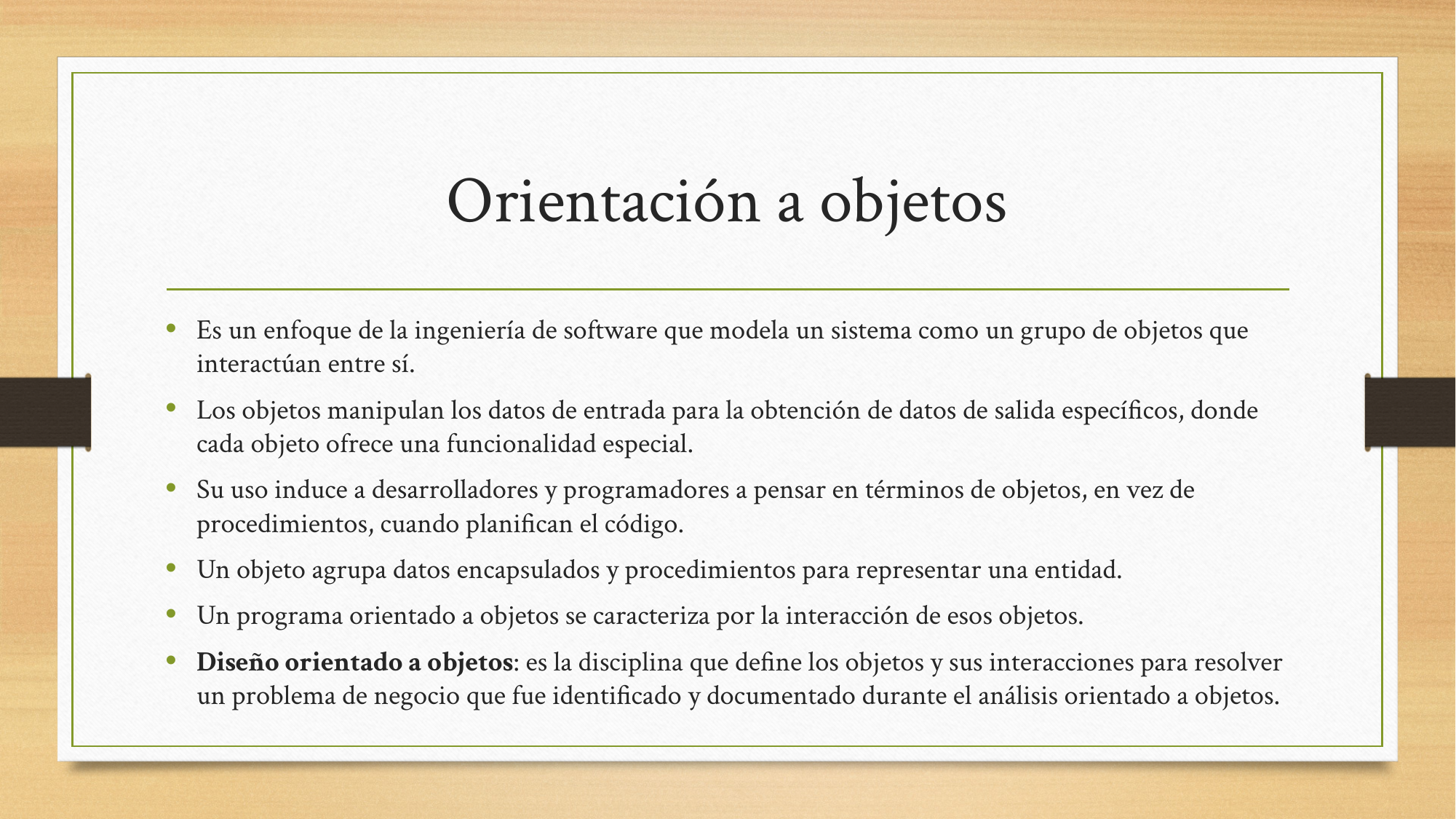

# Orientación a objetos
Es un enfoque de la ingeniería de software que modela un sistema como un grupo de objetos que interactúan entre sí.
Los objetos manipulan los datos de entrada para la obtención de datos de salida específicos, donde cada objeto ofrece una funcionalidad especial.
Su uso induce a desarrolladores y programadores a pensar en términos de objetos, en vez de procedimientos, cuando planifican el código.
Un objeto agrupa datos encapsulados y procedimientos para representar una entidad.
Un programa orientado a objetos se caracteriza por la interacción de esos objetos.
Diseño orientado a objetos: es la disciplina que define los objetos y sus interacciones para resolver un problema de negocio que fue identificado y documentado durante el análisis orientado a objetos.